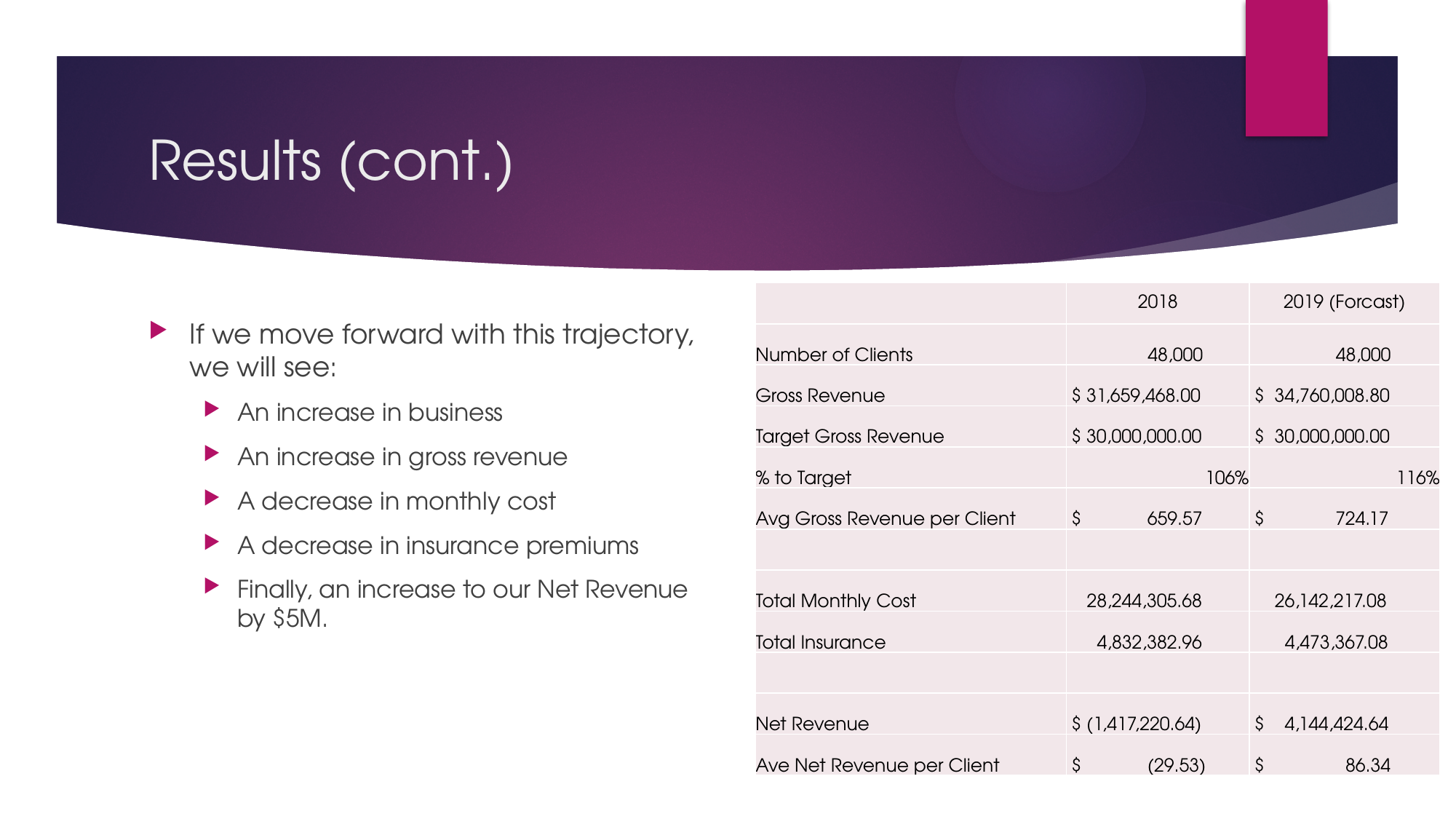

# Results (cont.)
|  | 2018 | 2019 (Forcast) |
| --- | --- | --- |
| Number of Clients | 48,000 | 48,000 |
| Gross Revenue | $ 31,659,468.00 | $ 34,760,008.80 |
| Target Gross Revenue | $ 30,000,000.00 | $ 30,000,000.00 |
| % to Target | 106% | 116% |
| Avg Gross Revenue per Client | $ 659.57 | $ 724.17 |
|  |  |  |
| Total Monthly Cost | 28,244,305.68 | 26,142,217.08 |
| Total Insurance | 4,832,382.96 | 4,473,367.08 |
|  |  |  |
| Net Revenue | $ (1,417,220.64) | $ 4,144,424.64 |
| Ave Net Revenue per Client | $ (29.53) | $ 86.34 |
If we move forward with this trajectory, we will see:
An increase in business
An increase in gross revenue
A decrease in monthly cost
A decrease in insurance premiums
Finally, an increase to our Net Revenue by $5M.